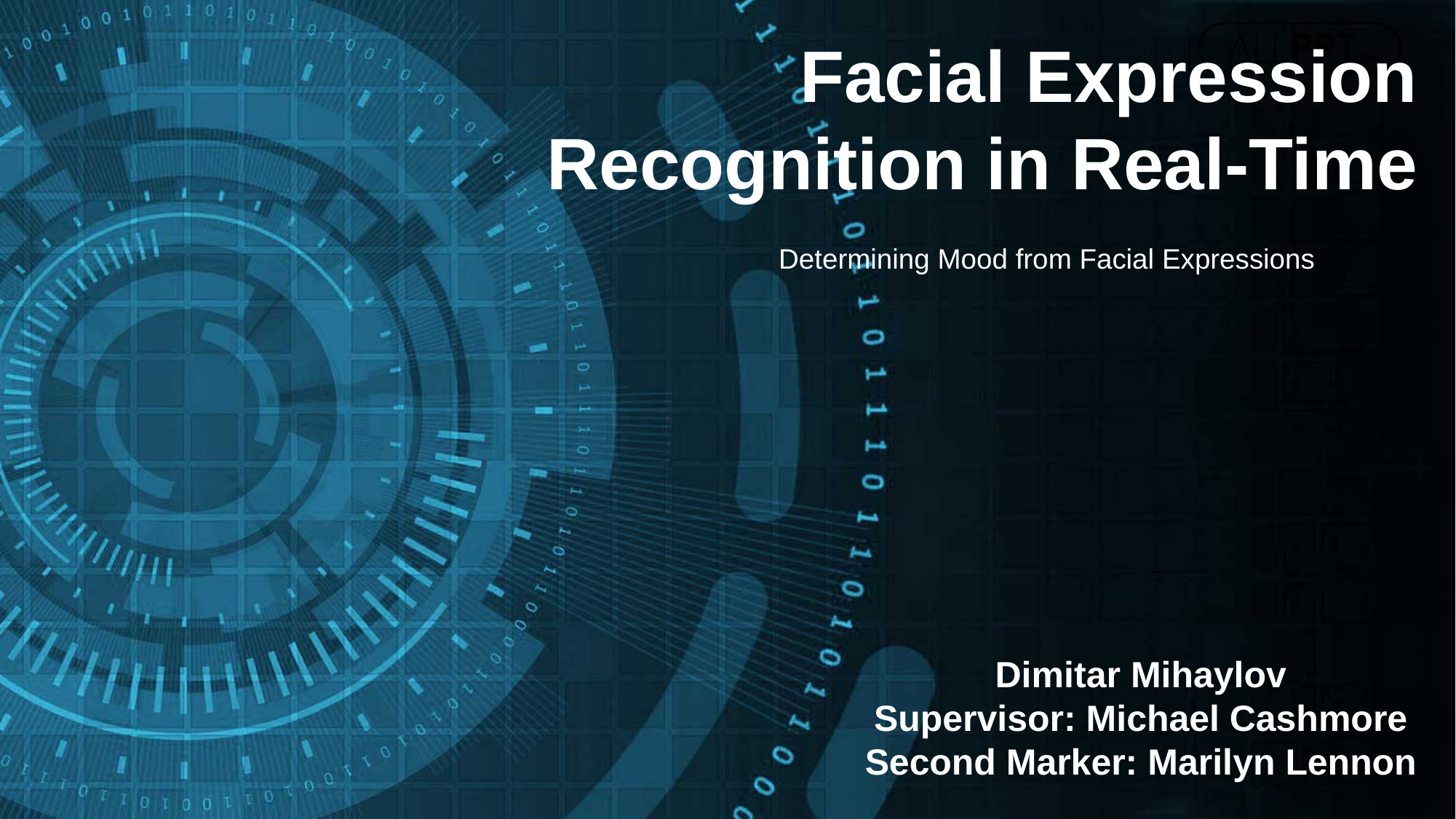

Facial Expression Recognition in Real-Time

Determining Mood from Facial Expressions
Dimitar Mihaylov
Supervisor: Michael Cashmore
Second Marker: Marilyn Lennon